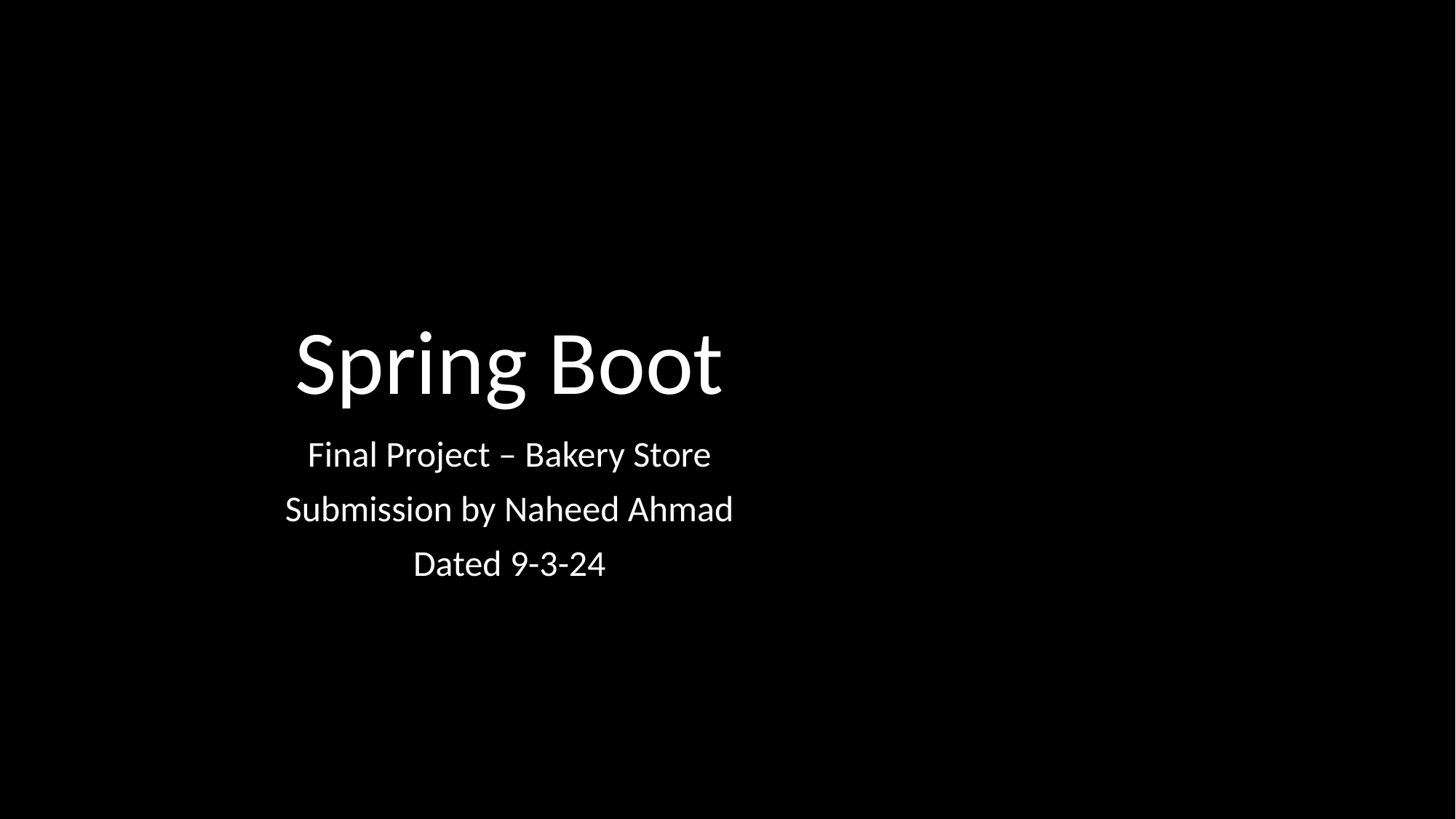

# Spring Boot
Final Project – Bakery Store
Submission by Naheed Ahmad
Dated 9-3-24